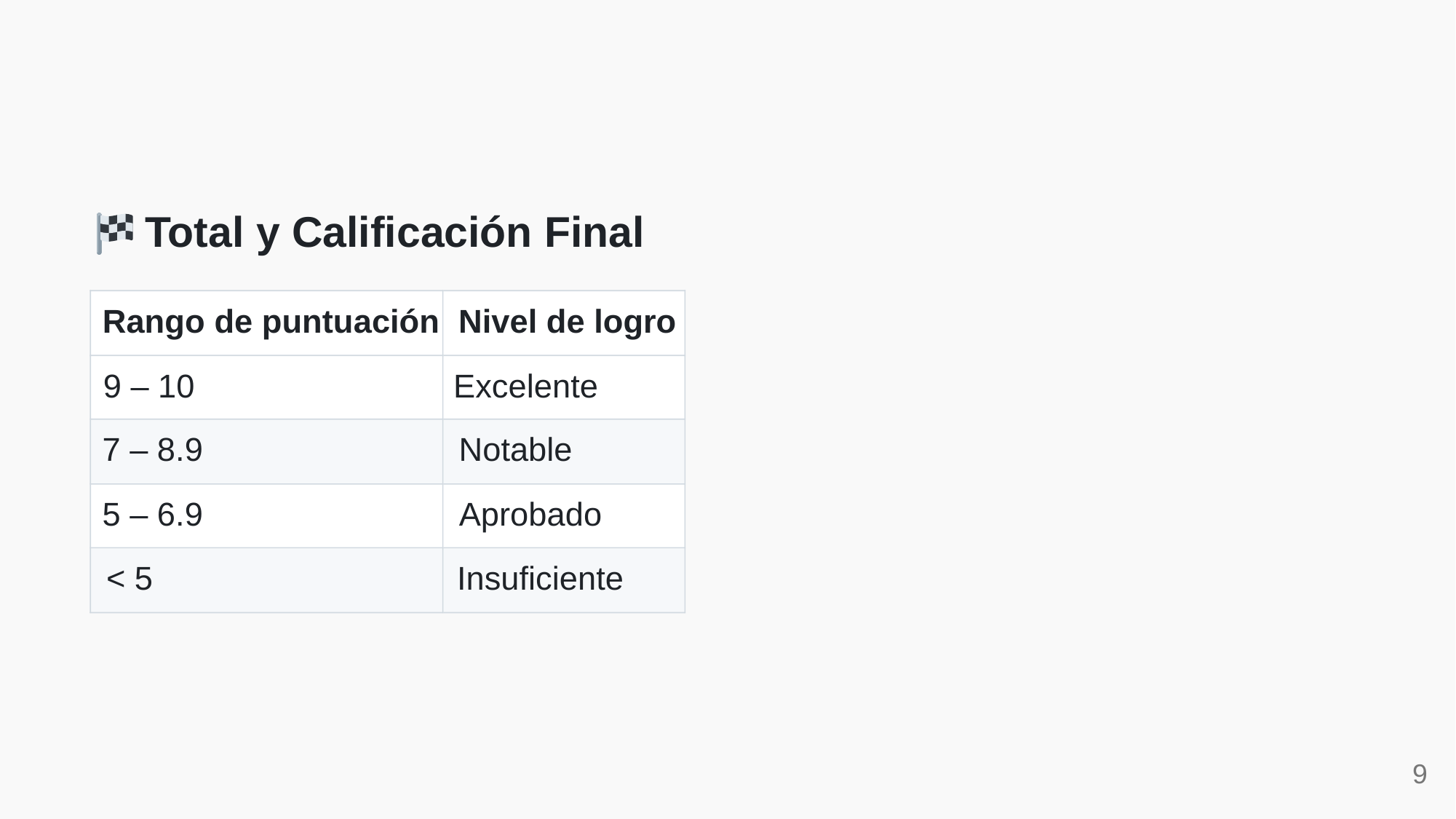

Total y Calificación Final

Rango de puntuación
Nivel de logro

9 – 10
Excelente

7 – 8.9
Notable

5 – 6.9
Aprobado

< 5
Insuficiente

9